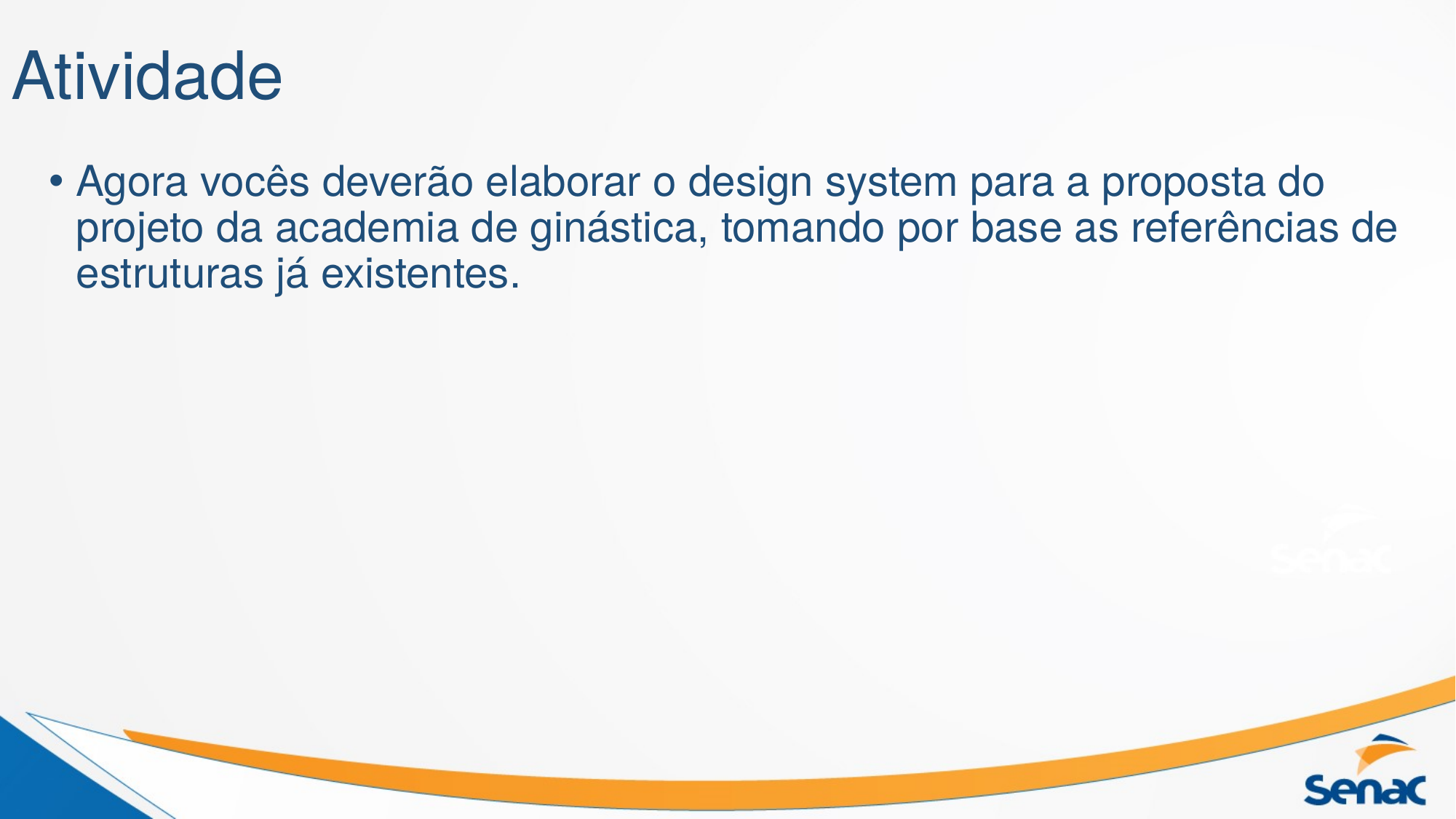

# Atividade
Agora vocês deverão elaborar o design system para a proposta do projeto da academia de ginástica, tomando por base as referências de estruturas já existentes.